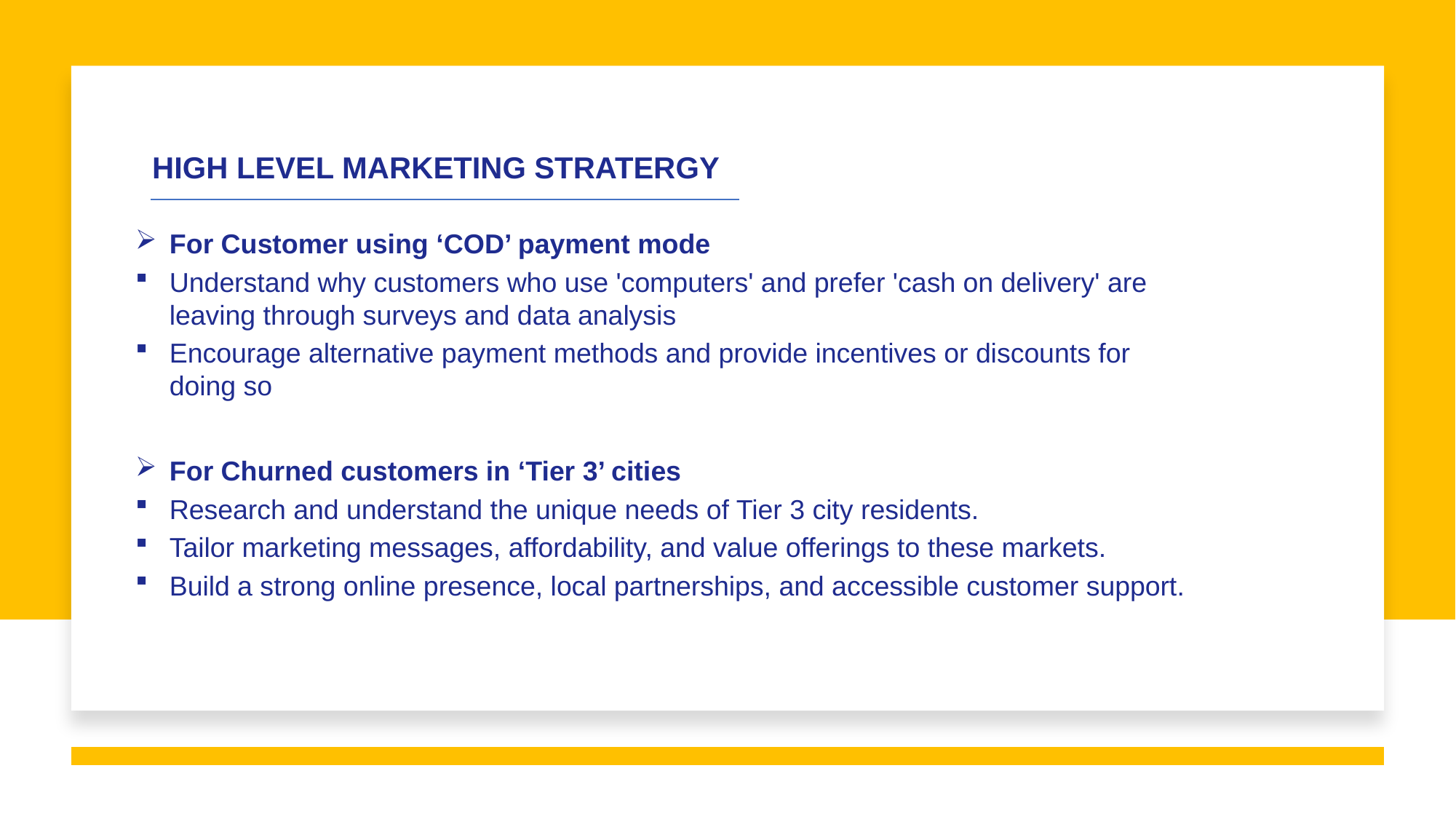

HIGH LEVEL MARKETING STRATERGY
For Customer using ‘COD’ payment mode
Understand why customers who use 'computers' and prefer 'cash on delivery' are leaving through surveys and data analysis
Encourage alternative payment methods and provide incentives or discounts for doing so
For Churned customers in ‘Tier 3’ cities
Research and understand the unique needs of Tier 3 city residents.
Tailor marketing messages, affordability, and value offerings to these markets.
Build a strong online presence, local partnerships, and accessible customer support.